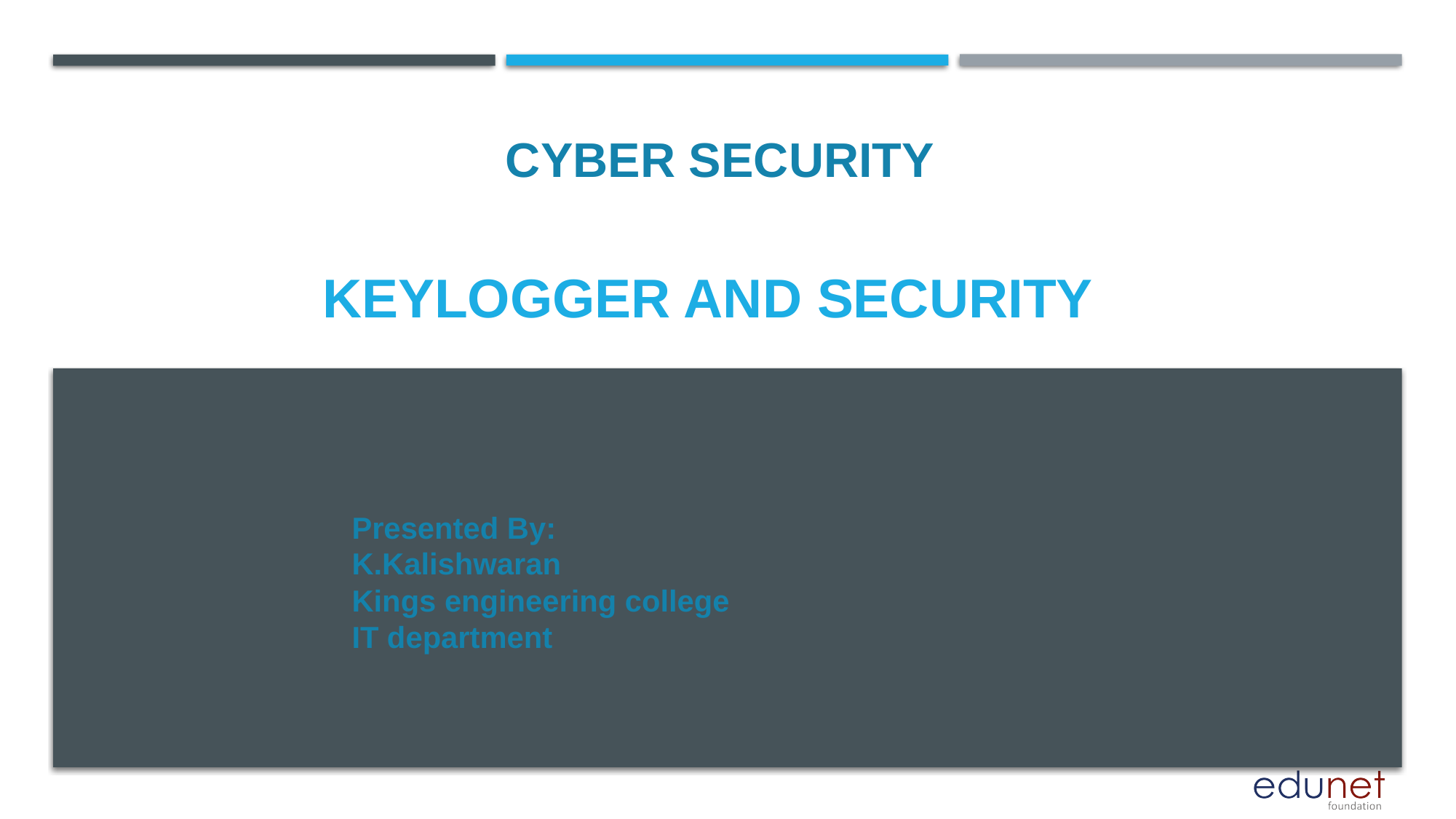

CYBER SECURITY
# KEYLOGGER AND SECURITY
Presented By:
K.Kalishwaran
Kings engineering college
IT department